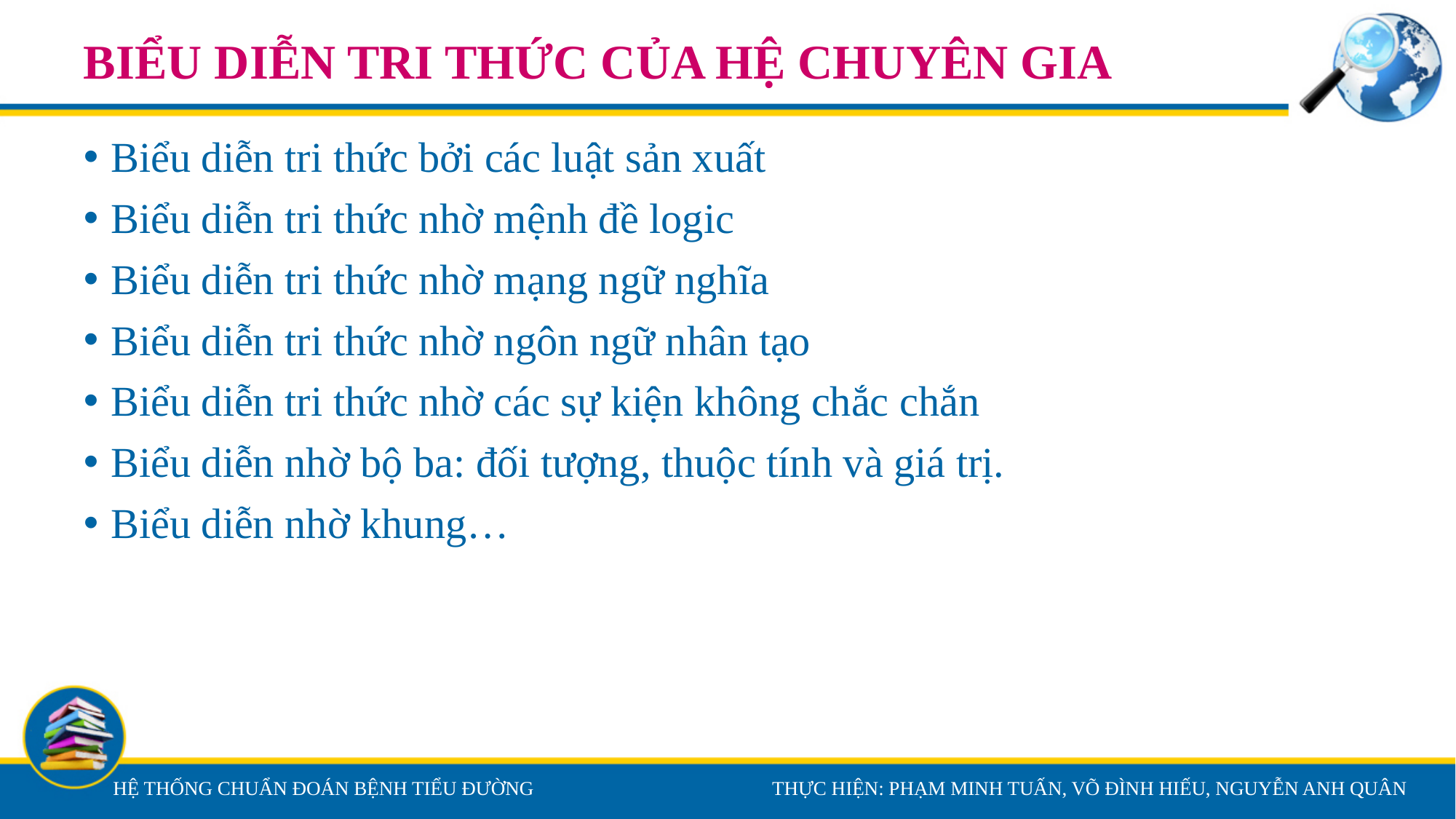

# BIỂU DIỄN TRI THỨC CỦA HỆ CHUYÊN GIA
Biểu diễn tri thức bởi các luật sản xuất
Biểu diễn tri thức nhờ mệnh đề logic
Biểu diễn tri thức nhờ mạng ngữ nghĩa
Biểu diễn tri thức nhờ ngôn ngữ nhân tạo
Biểu diễn tri thức nhờ các sự kiện không chắc chắn
Biểu diễn nhờ bộ ba: đối tượng, thuộc tính và giá trị.
Biểu diễn nhờ khung…